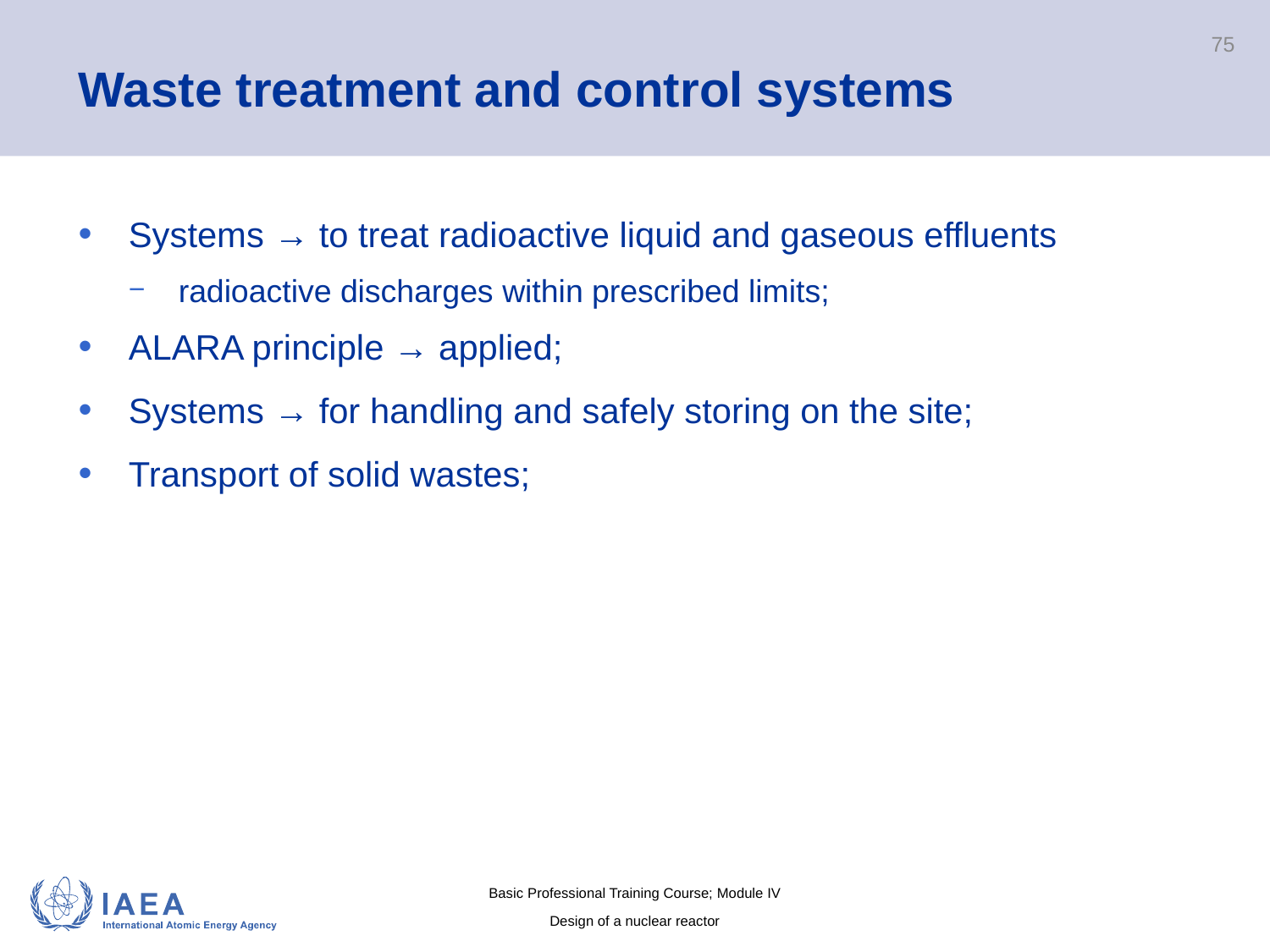

# Waste treatment and control systems
75
Systems → to treat radioactive liquid and gaseous effluents
radioactive discharges within prescribed limits;
ALARA principle → applied;
Systems → for handling and safely storing on the site;
Transport of solid wastes;